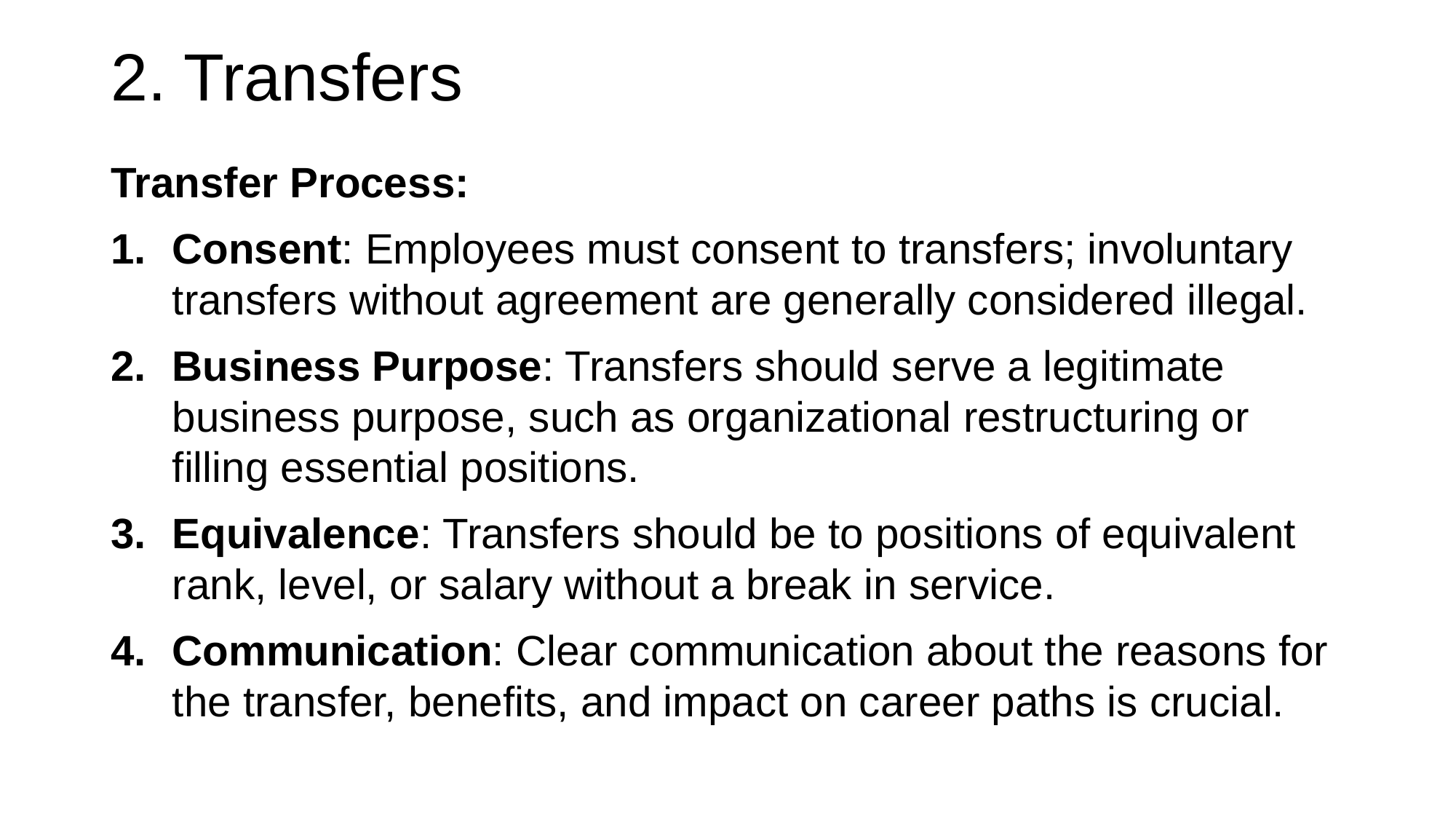

# 2. Transfers
Transfer Process:
Consent: Employees must consent to transfers; involuntary transfers without agreement are generally considered illegal.
Business Purpose: Transfers should serve a legitimate business purpose, such as organizational restructuring or filling essential positions.
Equivalence: Transfers should be to positions of equivalent rank, level, or salary without a break in service.
Communication: Clear communication about the reasons for the transfer, benefits, and impact on career paths is crucial.